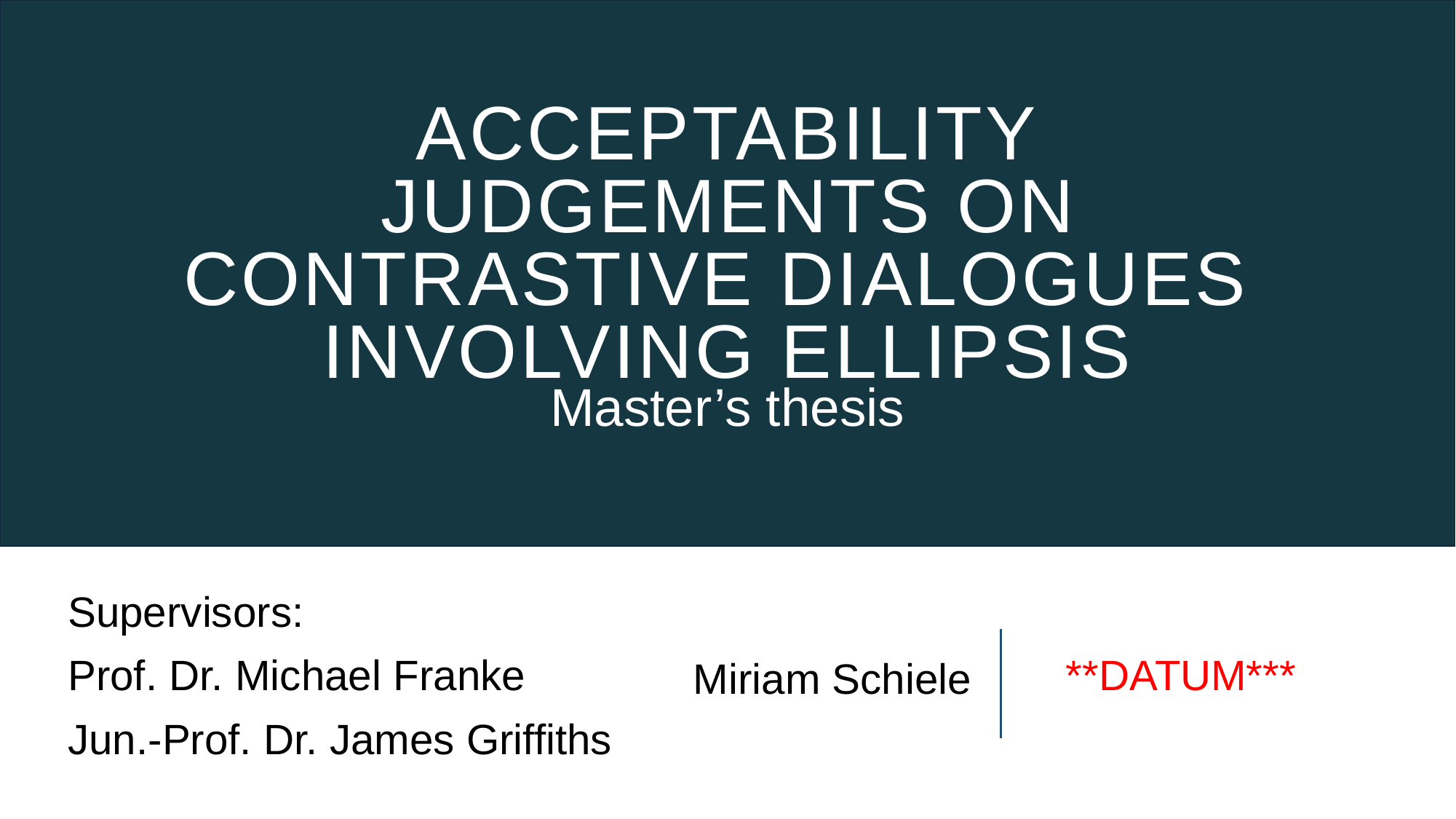

Acceptability Judgements on
Contrastive Dialogues
Involving ellipsis
Master’s thesis
Supervisors:
Prof. Dr. Michael Franke
Jun.-Prof. Dr. James Griffiths

**DATUM***
Miriam Schiele